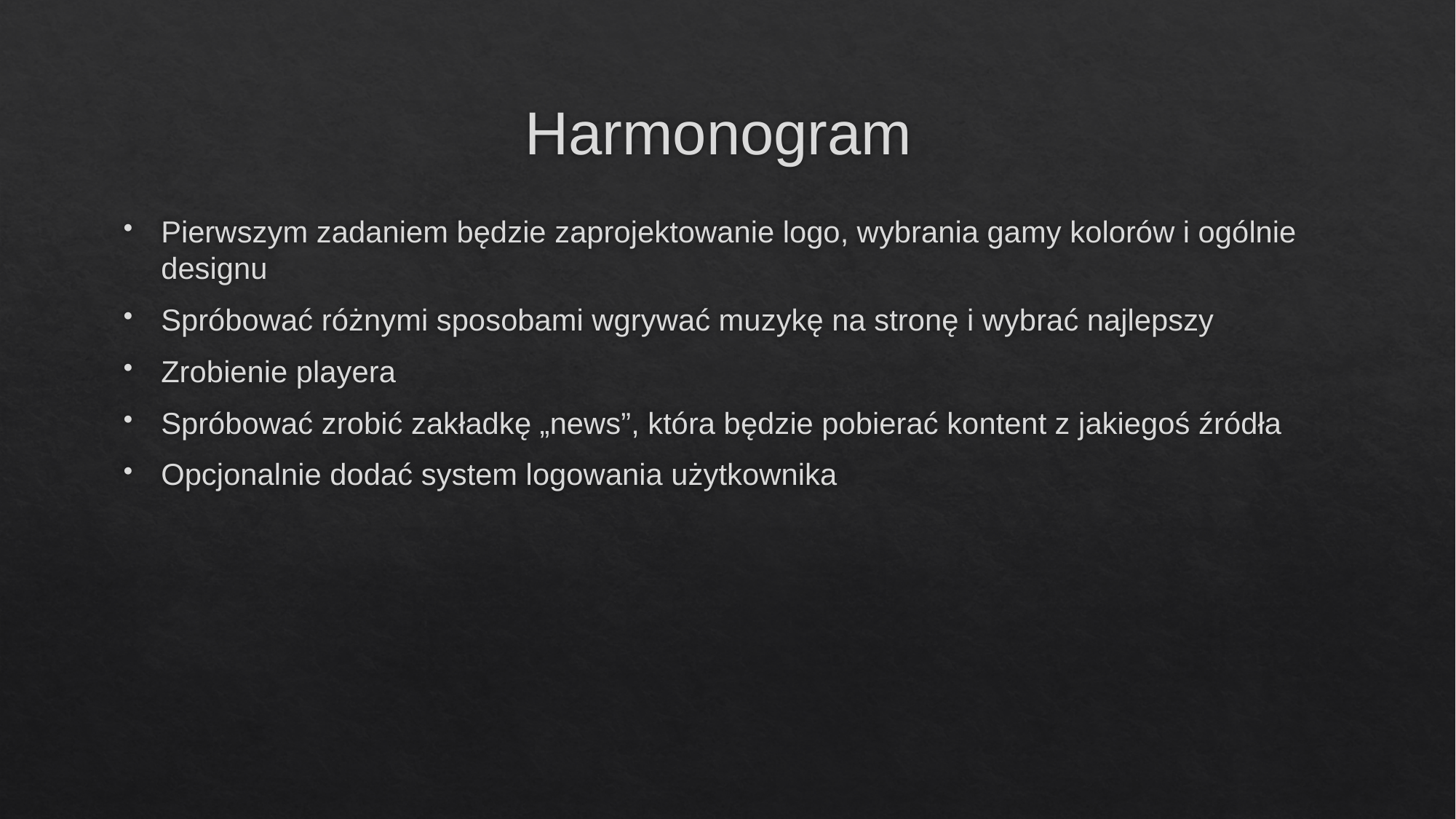

# Harmonogram
Pierwszym zadaniem będzie zaprojektowanie logo, wybrania gamy kolorów i ogólnie designu
Spróbować różnymi sposobami wgrywać muzykę na stronę i wybrać najlepszy
Zrobienie playera
Spróbować zrobić zakładkę „news”, która będzie pobierać kontent z jakiegoś źródła
Opcjonalnie dodać system logowania użytkownika